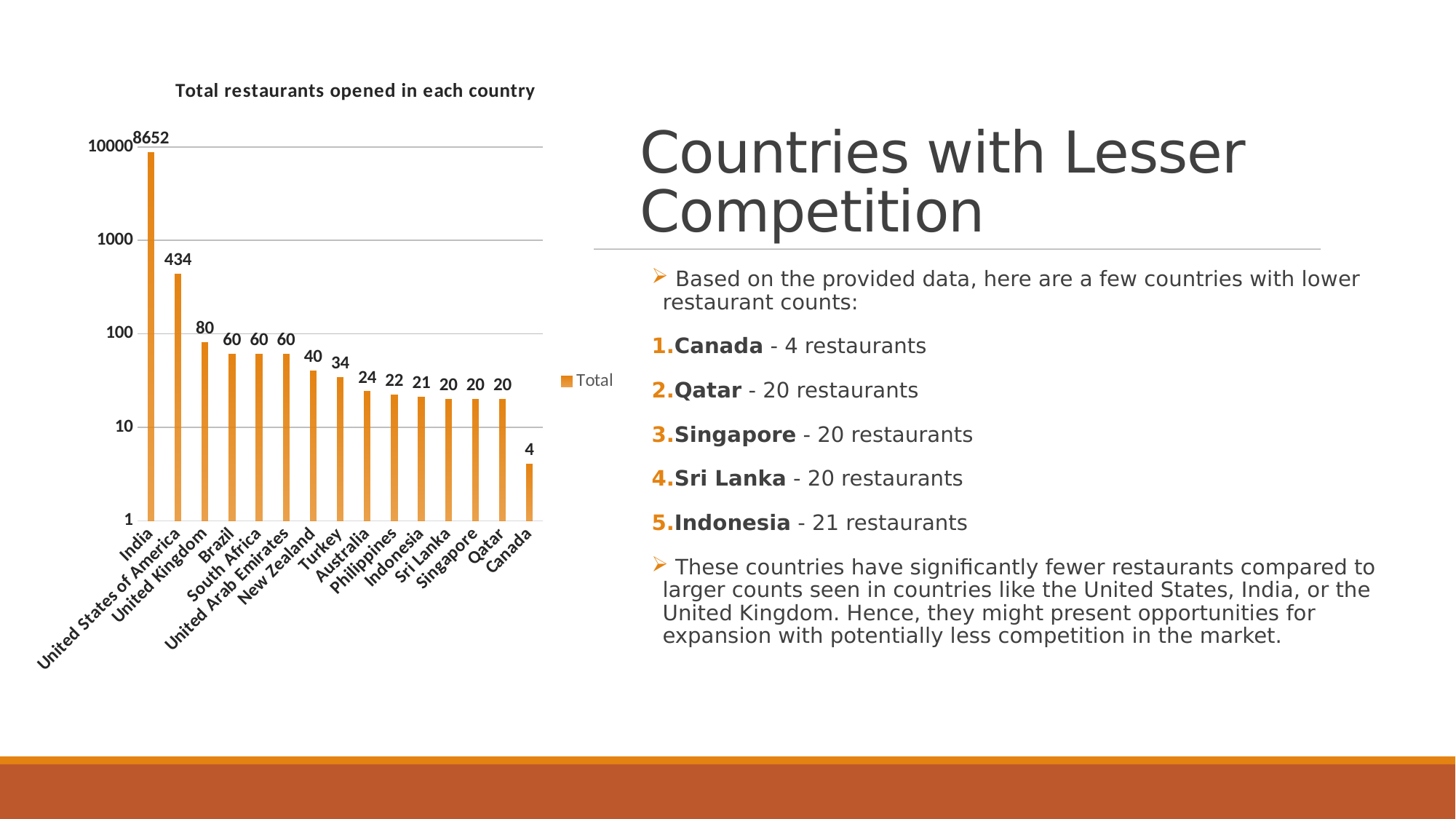

# Countries with Lesser Competition

### Chart: Total restaurants opened in each country

| Category | Total |
|---|---|
| India | 8652.0 |
| United States of America | 434.0 |
| United Kingdom | 80.0 |
| Brazil | 60.0 |
| South Africa | 60.0 |
| United Arab Emirates | 60.0 |
| New Zealand | 40.0 |
| Turkey | 34.0 |
| Australia | 24.0 |
| Philippines | 22.0 |
| Indonesia | 21.0 |
| Sri Lanka | 20.0 |
| Singapore | 20.0 |
| Qatar | 20.0 |
| Canada | 4.0 |
 Based on the provided data, here are a few countries with lower restaurant counts:
Canada - 4 restaurants
Qatar - 20 restaurants
Singapore - 20 restaurants
Sri Lanka - 20 restaurants
Indonesia - 21 restaurants
 These countries have significantly fewer restaurants compared to larger counts seen in countries like the United States, India, or the United Kingdom. Hence, they might present opportunities for expansion with potentially less competition in the market.